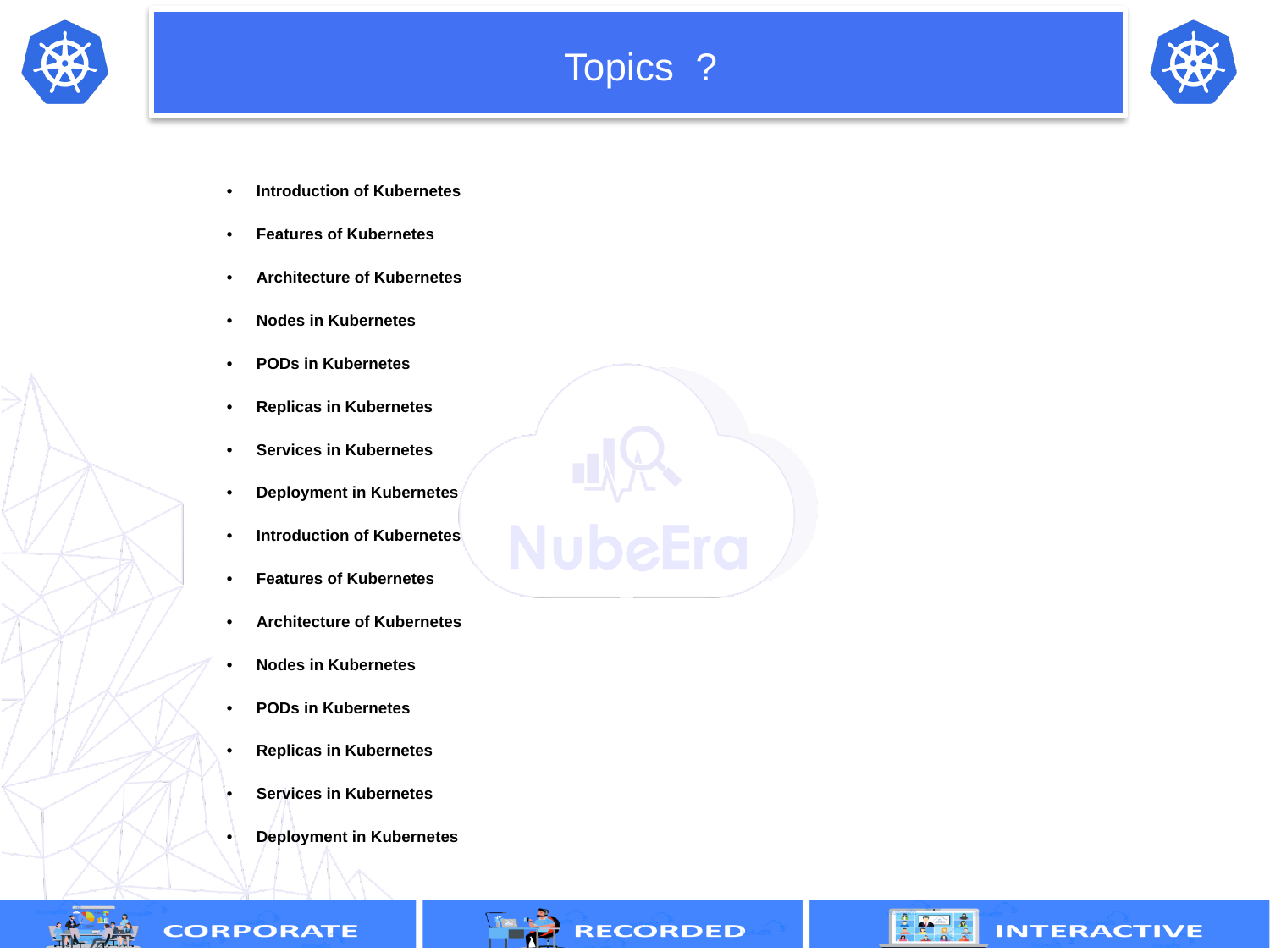

# Topics  ?

•      Introduction of Kubernetes
•      Features of Kubernetes
•      Architecture of Kubernetes
•      Nodes in Kubernetes
•      PODs in Kubernetes
•      Replicas in Kubernetes
•      Services in Kubernetes
•      Deployment in Kubernetes
•      Introduction of Kubernetes
•      Features of Kubernetes
•      Architecture of Kubernetes
•      Nodes in Kubernetes
•      PODs in Kubernetes
•      Replicas in Kubernetes
•      Services in Kubernetes
•      Deployment in Kubernetes